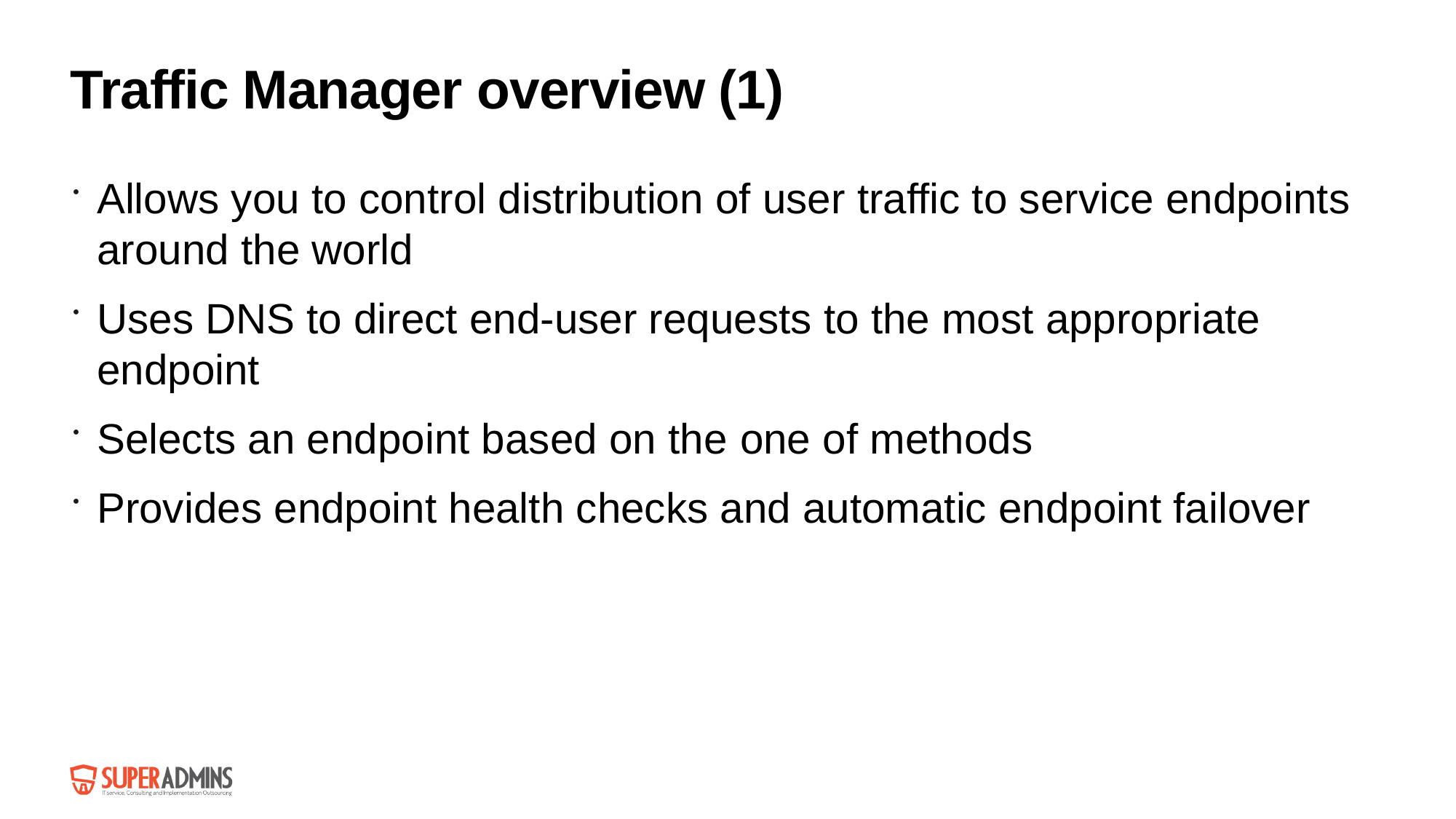

# Traffic Manager overview (1)
Allows you to control distribution of user traffic to service endpoints around the world
Uses DNS to direct end-user requests to the most appropriate endpoint
Selects an endpoint based on the one of methods
Provides endpoint health checks and automatic endpoint failover